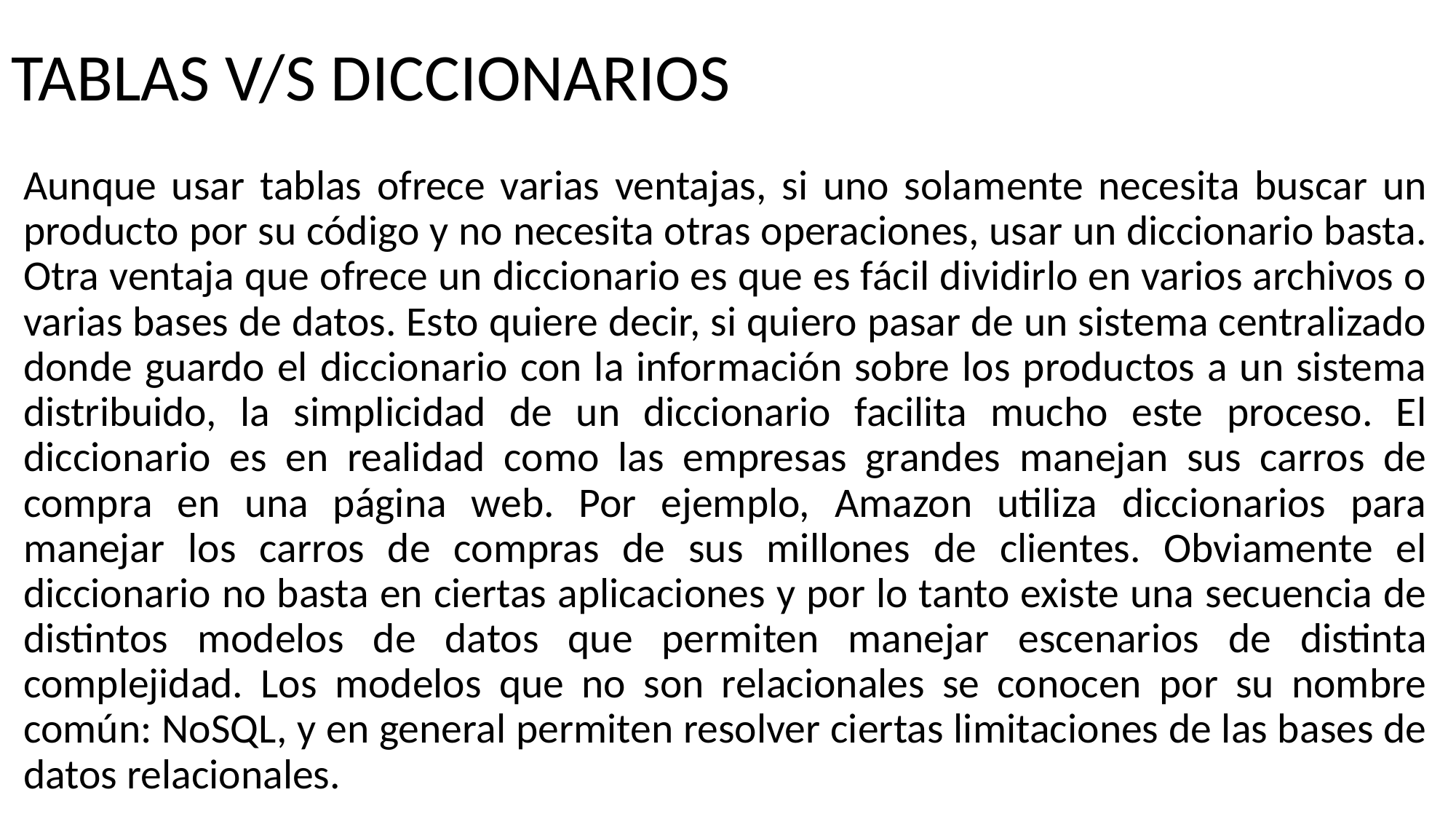

# TABLAS V/S DICCIONARIOS
Aunque usar tablas ofrece varias ventajas, si uno solamente necesita buscar un producto por su código y no necesita otras operaciones, usar un diccionario basta. Otra ventaja que ofrece un diccionario es que es fácil dividirlo en varios archivos o varias bases de datos. Esto quiere decir, si quiero pasar de un sistema centralizado donde guardo el diccionario con la información sobre los productos a un sistema distribuido, la simplicidad de un diccionario facilita mucho este proceso. El diccionario es en realidad como las empresas grandes manejan sus carros de compra en una página web. Por ejemplo, Amazon utiliza diccionarios para manejar los carros de compras de sus millones de clientes. Obviamente el diccionario no basta en ciertas aplicaciones y por lo tanto existe una secuencia de distintos modelos de datos que permiten manejar escenarios de distinta complejidad. Los modelos que no son relacionales se conocen por su nombre común: NoSQL, y en general permiten resolver ciertas limitaciones de las bases de datos relacionales.